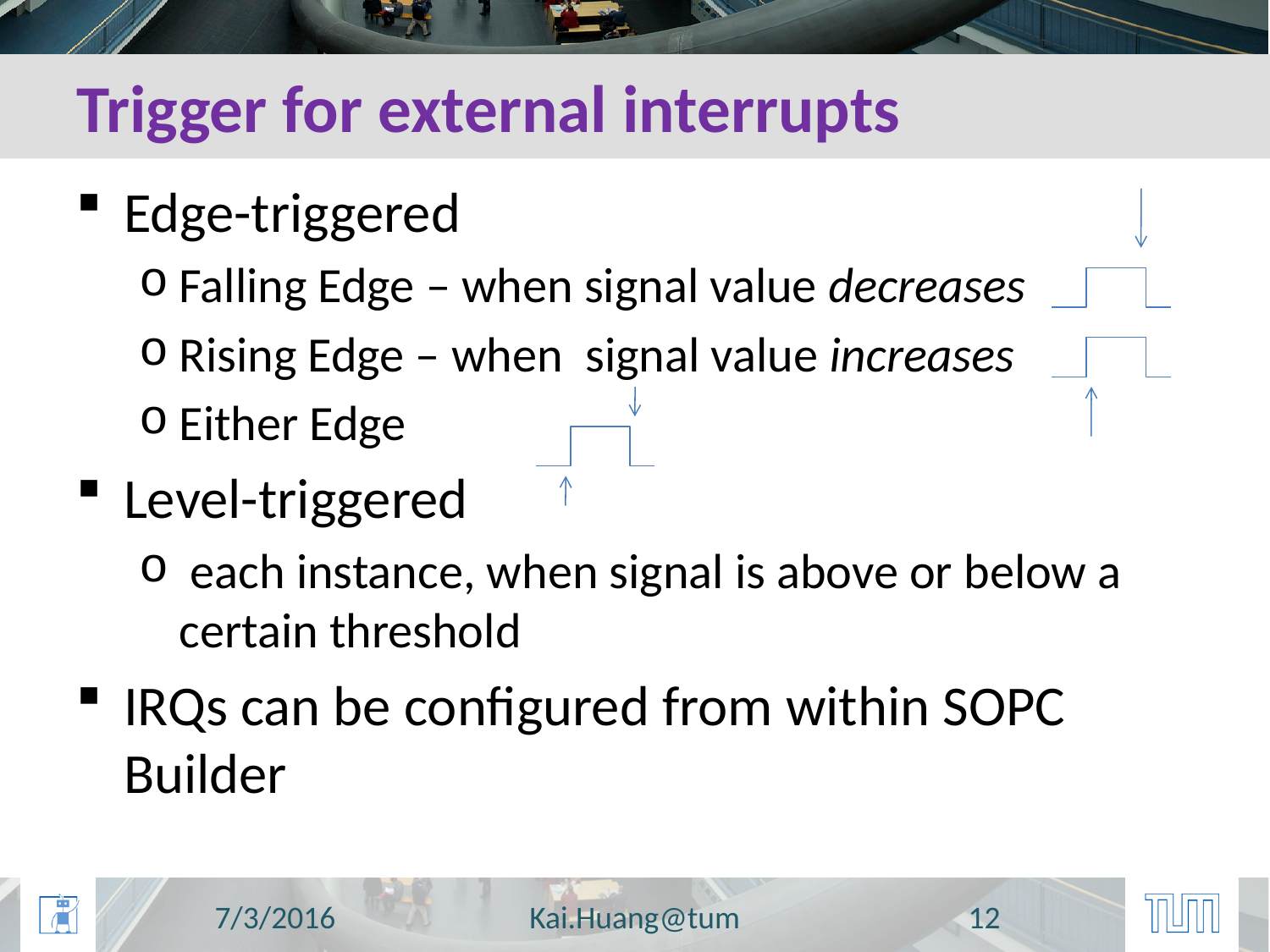

# Trigger for external interrupts
Edge-triggered
Falling Edge – when signal value decreases
Rising Edge – when  signal value increases
Either Edge
Level-triggered
 each instance, when signal is above or below a certain threshold
IRQs can be configured from within SOPC Builder

7/3/2016
Kai.Huang@tum
12